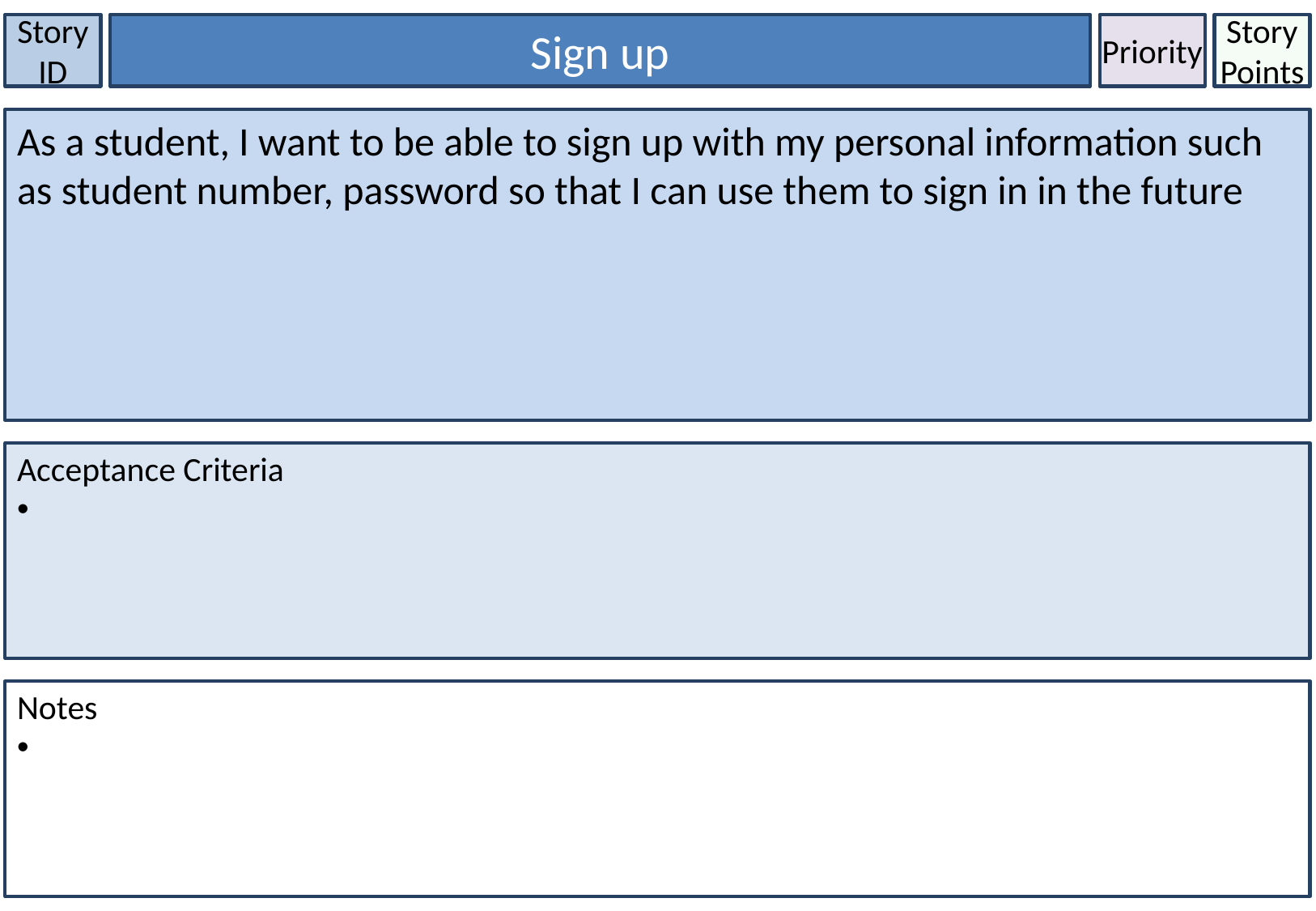

Story ID
Sign up
Priority
Story Points
As a student, I want to be able to sign up with my personal information such as student number, password so that I can use them to sign in in the future
Acceptance Criteria

Notes